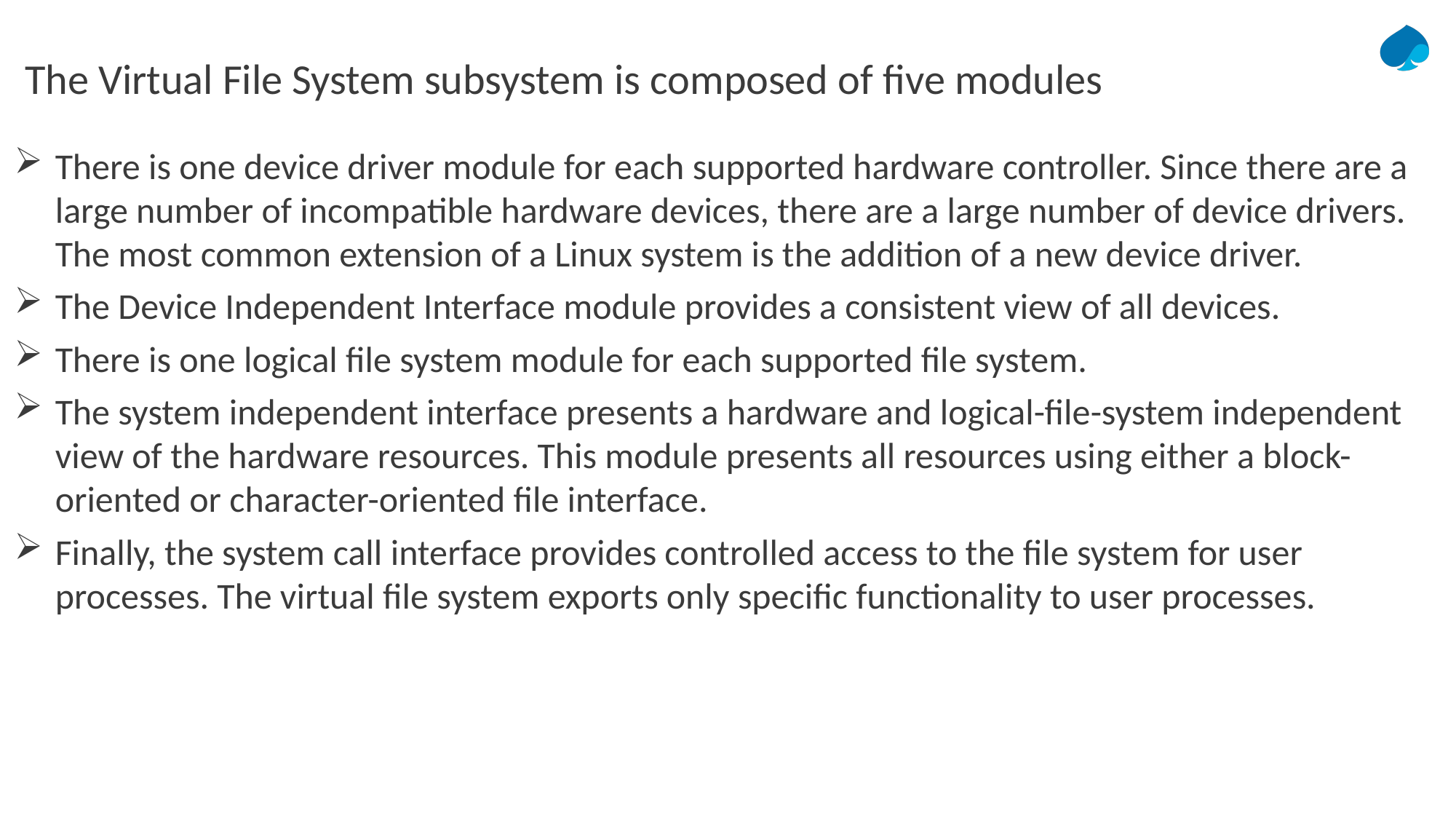

The Virtual File System subsystem is composed of five modules
There is one device driver module for each supported hardware controller. Since there are a large number of incompatible hardware devices, there are a large number of device drivers. The most common extension of a Linux system is the addition of a new device driver.
The Device Independent Interface module provides a consistent view of all devices.
There is one logical file system module for each supported file system.
The system independent interface presents a hardware and logical-file-system independent view of the hardware resources. This module presents all resources using either a block-oriented or character-oriented file interface.
Finally, the system call interface provides controlled access to the file system for user processes. The virtual file system exports only specific functionality to user processes.